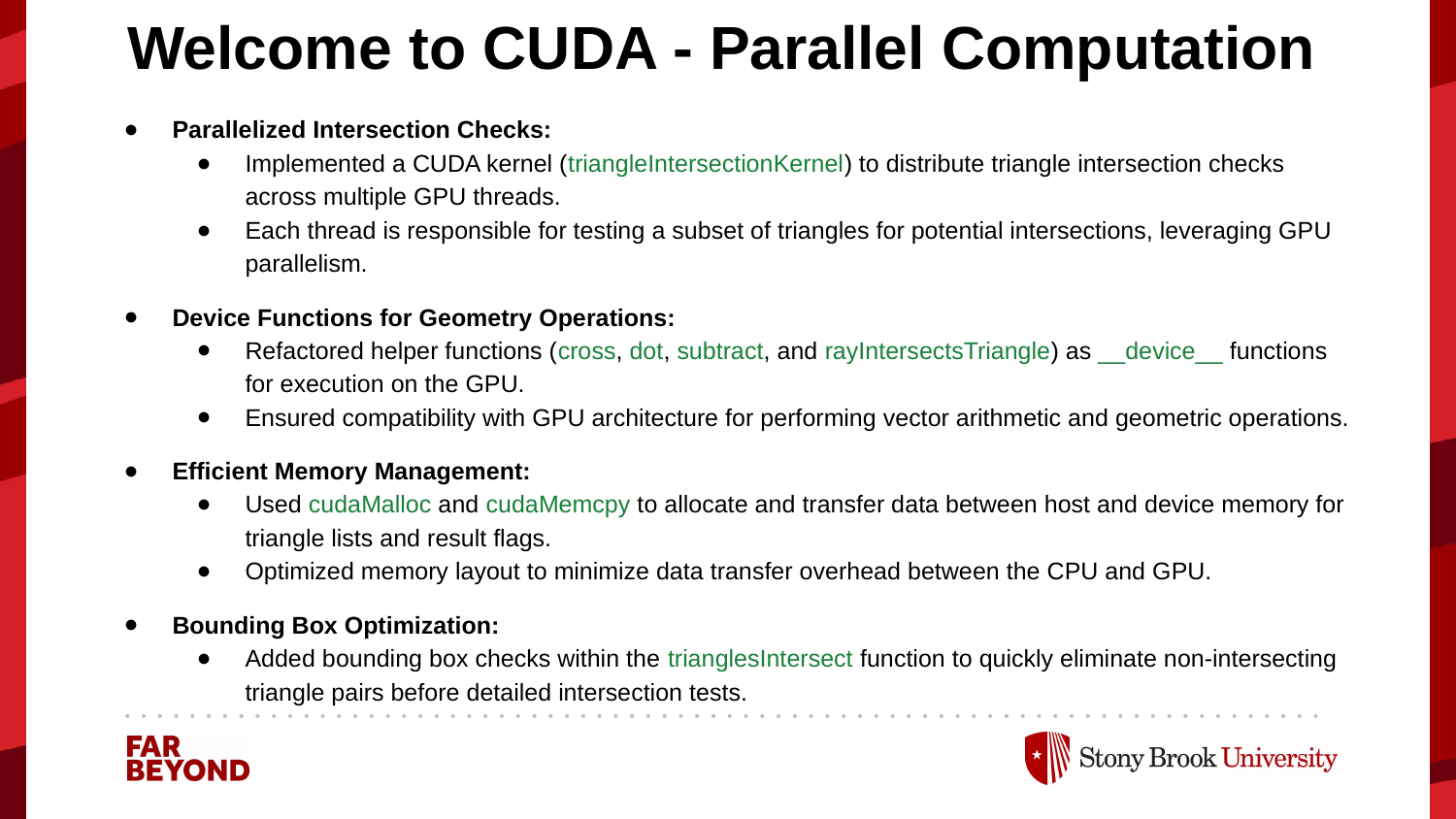

# Welcome to CUDA - Parallel Computation
Parallelized Intersection Checks:
Implemented a CUDA kernel (triangleIntersectionKernel) to distribute triangle intersection checks across multiple GPU threads.
Each thread is responsible for testing a subset of triangles for potential intersections, leveraging GPU parallelism.
Device Functions for Geometry Operations:
Refactored helper functions (cross, dot, subtract, and rayIntersectsTriangle) as __device__ functions for execution on the GPU.
Ensured compatibility with GPU architecture for performing vector arithmetic and geometric operations.
Efficient Memory Management:
Used cudaMalloc and cudaMemcpy to allocate and transfer data between host and device memory for triangle lists and result flags.
Optimized memory layout to minimize data transfer overhead between the CPU and GPU.
Bounding Box Optimization:
Added bounding box checks within the trianglesIntersect function to quickly eliminate non-intersecting triangle pairs before detailed intersection tests.